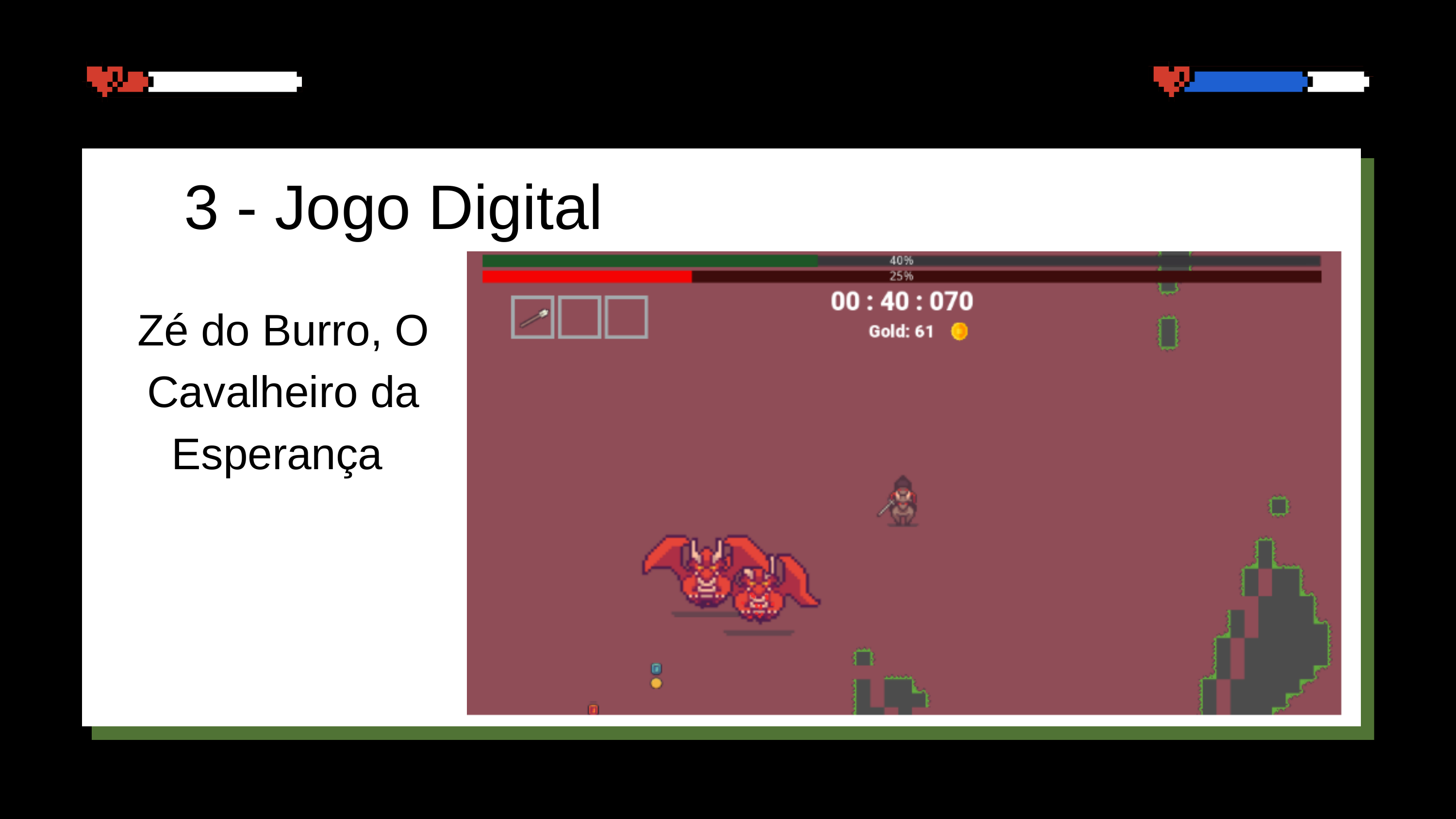

3 - Jogo Digital

Zé do Burro, O Cavalheiro da Esperança